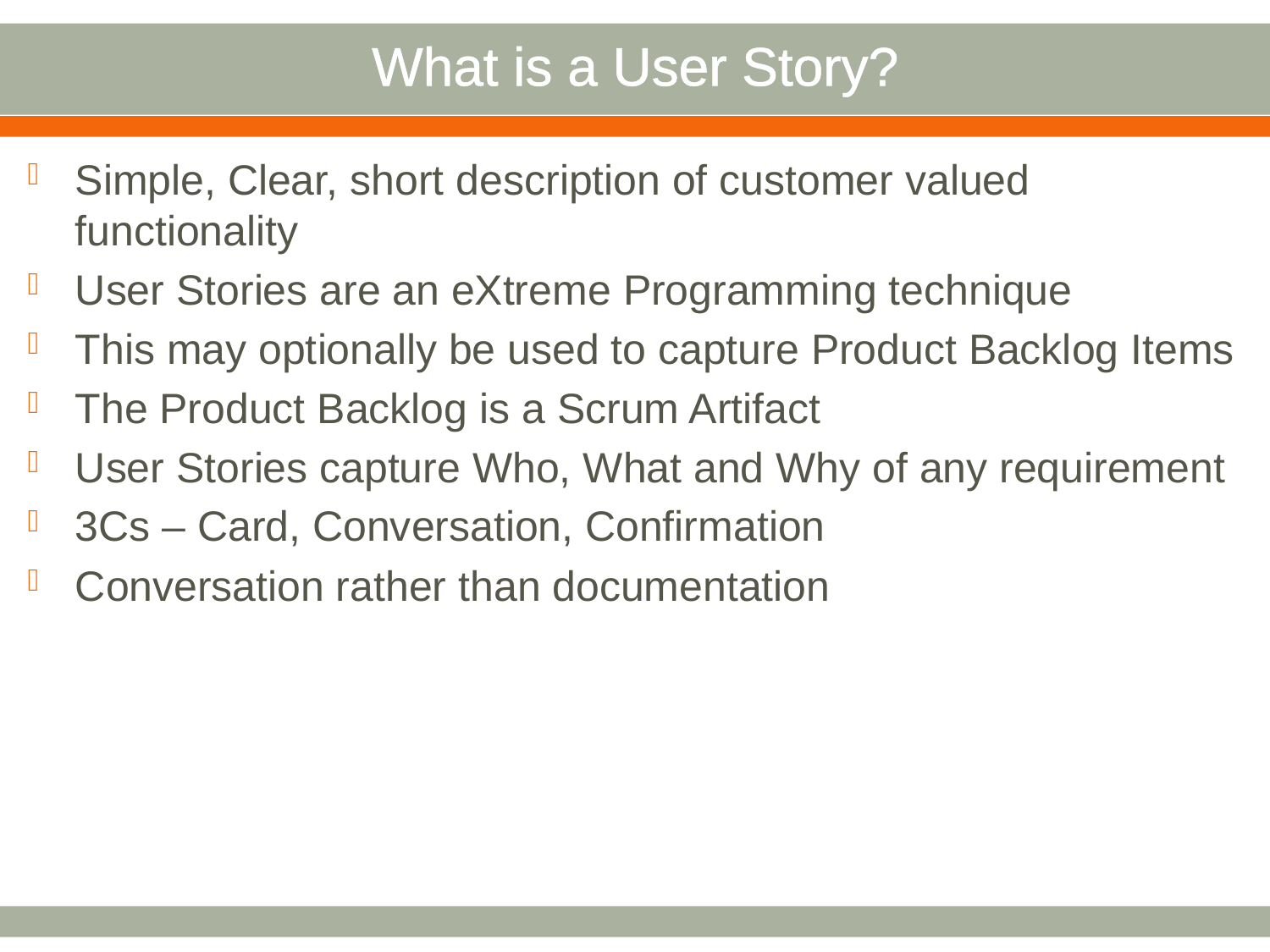

# What is a User Story?
Simple, Clear, short description of customer valued functionality
User Stories are an eXtreme Programming technique
This may optionally be used to capture Product Backlog Items
The Product Backlog is a Scrum Artifact
User Stories capture Who, What and Why of any requirement
3Cs – Card, Conversation, Confirmation
Conversation rather than documentation